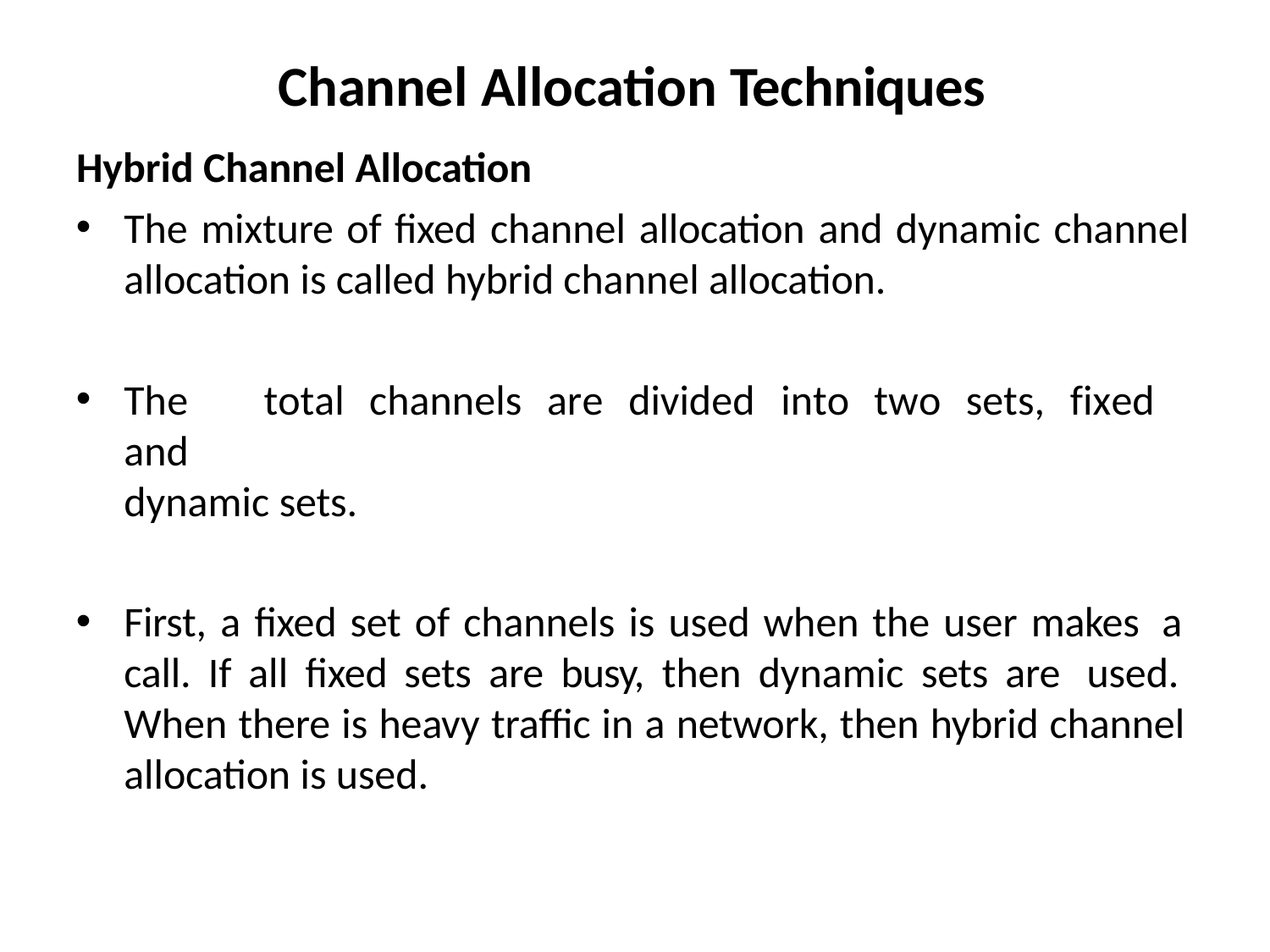

# Channel Allocation Techniques
Hybrid Channel Allocation
The mixture of fixed channel allocation and dynamic channel
allocation is called hybrid channel allocation.

The	total	channels	are	divided	into	two	sets,	fixed	and
dynamic sets.

First, a fixed set of channels is used when the user makes a  call. If all fixed sets are busy, then dynamic sets are used.  When there is heavy traffic in a network, then hybrid channel  allocation is used.